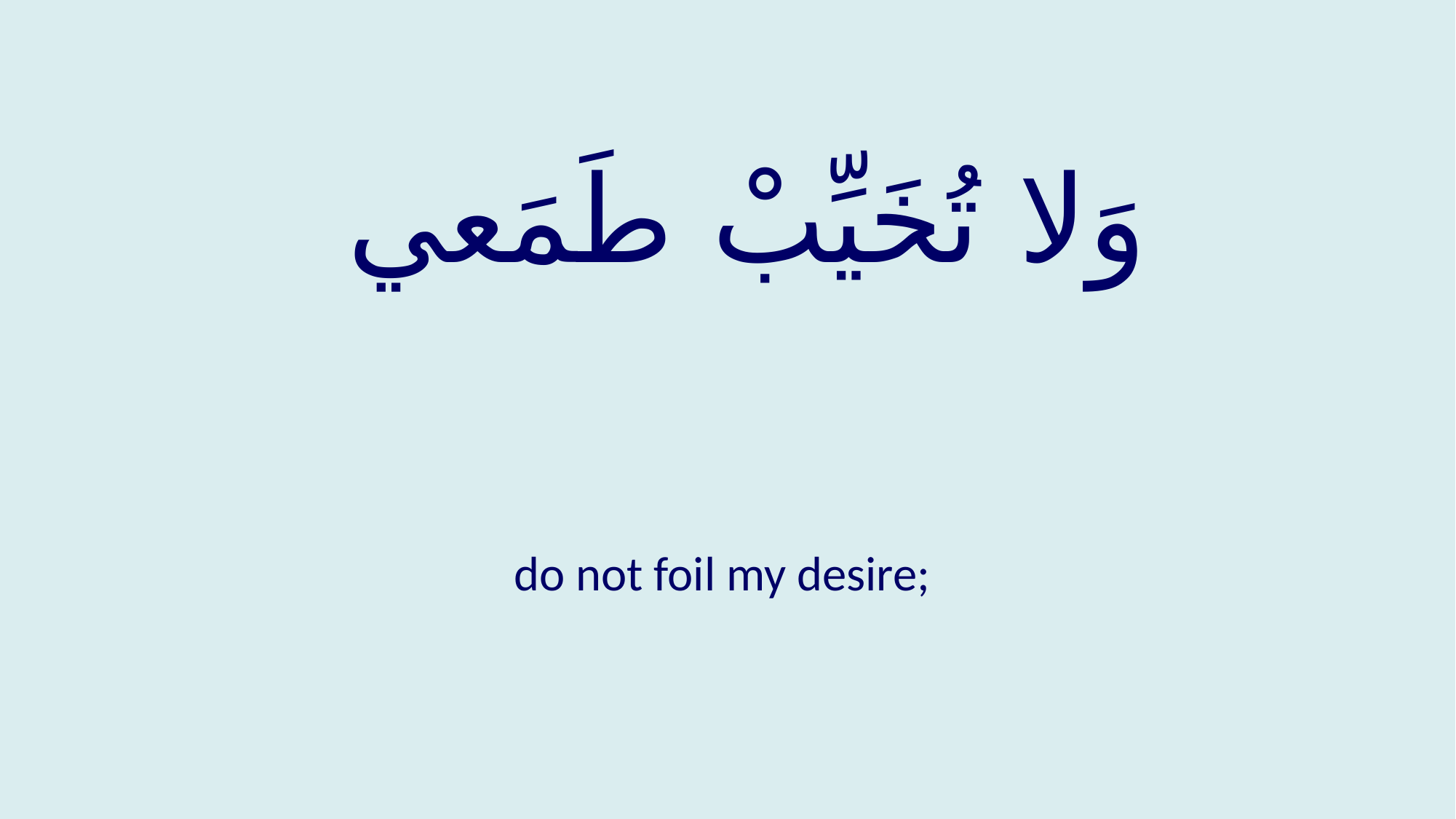

# وَلا تُخَيِّبْ طَمَعي
do not foil my desire;